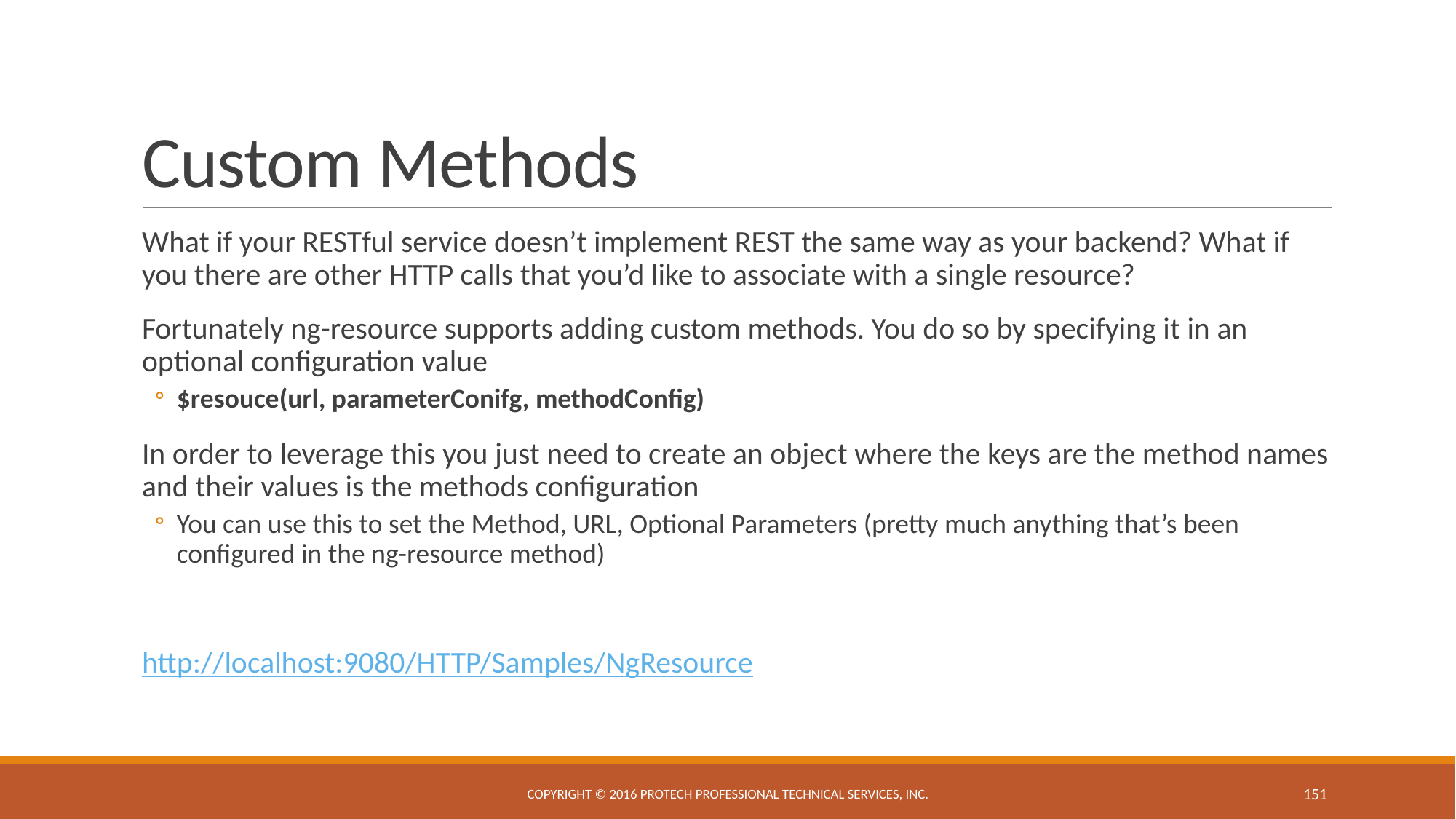

# Custom Methods
What if your RESTful service doesn’t implement REST the same way as your backend? What if you there are other HTTP calls that you’d like to associate with a single resource?
Fortunately ng-resource supports adding custom methods. You do so by specifying it in an optional configuration value
$resouce(url, parameterConifg, methodConfig)
In order to leverage this you just need to create an object where the keys are the method names and their values is the methods configuration
You can use this to set the Method, URL, Optional Parameters (pretty much anything that’s been configured in the ng-resource method)

http://localhost:9080/HTTP/Samples/NgResource
Copyright © 2016 ProTech Professional Technical Services, Inc.
151